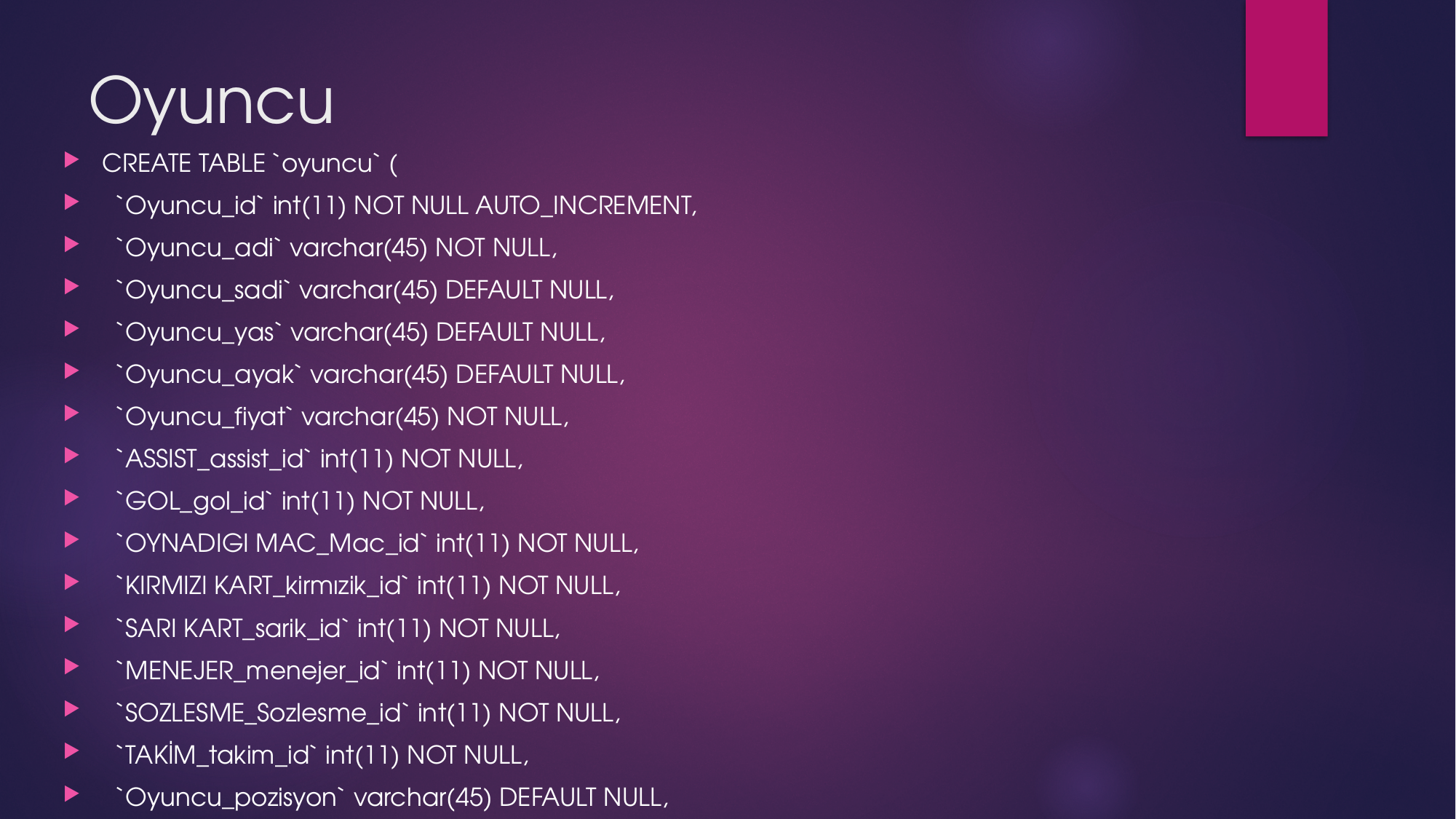

# Oyuncu
CREATE TABLE `oyuncu` (
  `Oyuncu_id` int(11) NOT NULL AUTO_INCREMENT,
  `Oyuncu_adi` varchar(45) NOT NULL,
  `Oyuncu_sadi` varchar(45) DEFAULT NULL,
  `Oyuncu_yas` varchar(45) DEFAULT NULL,
  `Oyuncu_ayak` varchar(45) DEFAULT NULL,
  `Oyuncu_fiyat` varchar(45) NOT NULL,
  `ASSIST_assist_id` int(11) NOT NULL,
  `GOL_gol_id` int(11) NOT NULL,
  `OYNADIGI MAC_Mac_id` int(11) NOT NULL,
  `KIRMIZI KART_kirmızik_id` int(11) NOT NULL,
  `SARI KART_sarik_id` int(11) NOT NULL,
  `MENEJER_menejer_id` int(11) NOT NULL,
  `SOZLESME_Sozlesme_id` int(11) NOT NULL,
  `TAKİM_takim_id` int(11) NOT NULL,
  `Oyuncu_pozisyon` varchar(45) DEFAULT NULL,